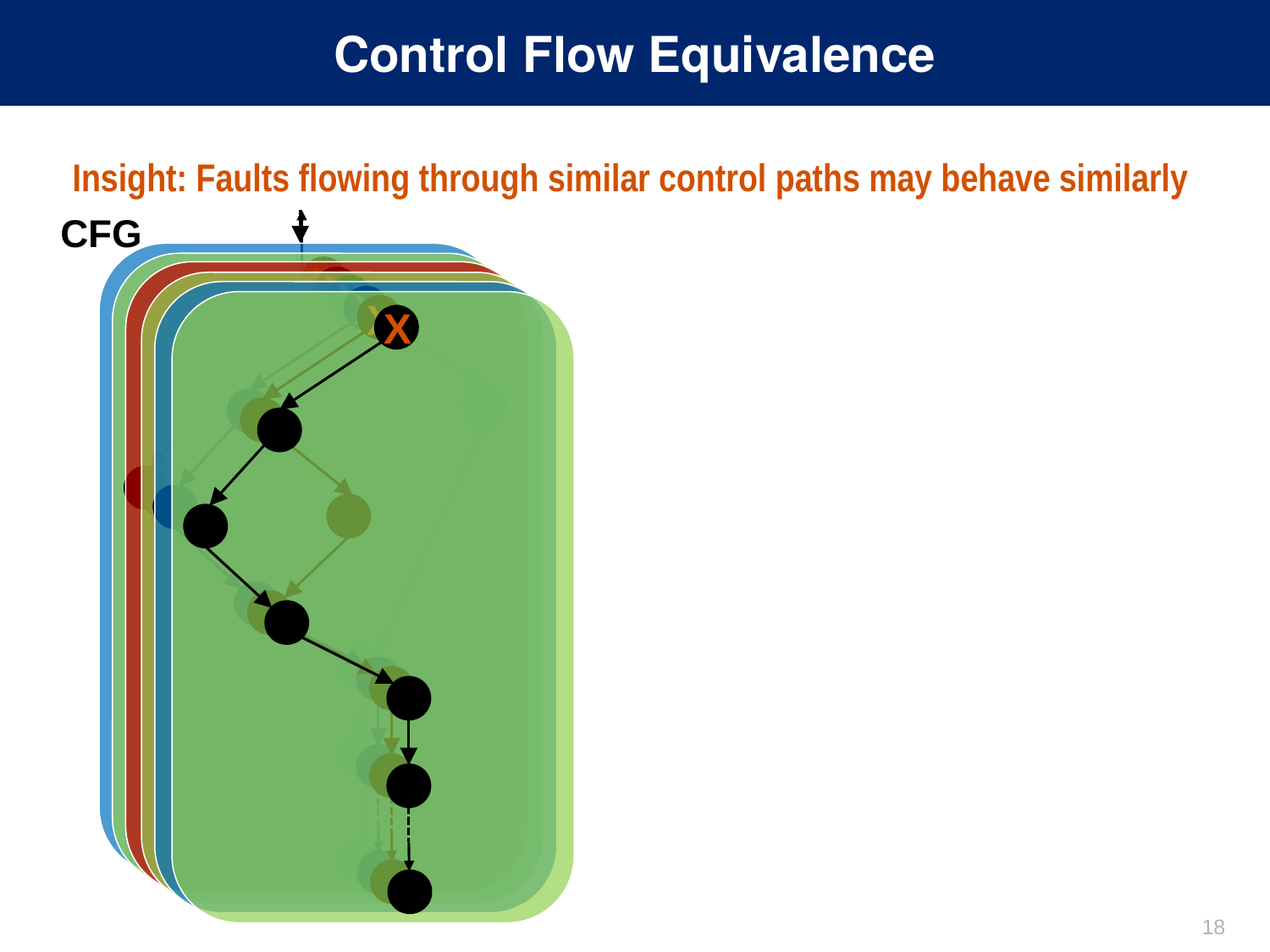

# Control Flow Equivalence
Insight: Faults flowing through similar control paths may behave similarly
CFG

X

X

X

X

X

X
18